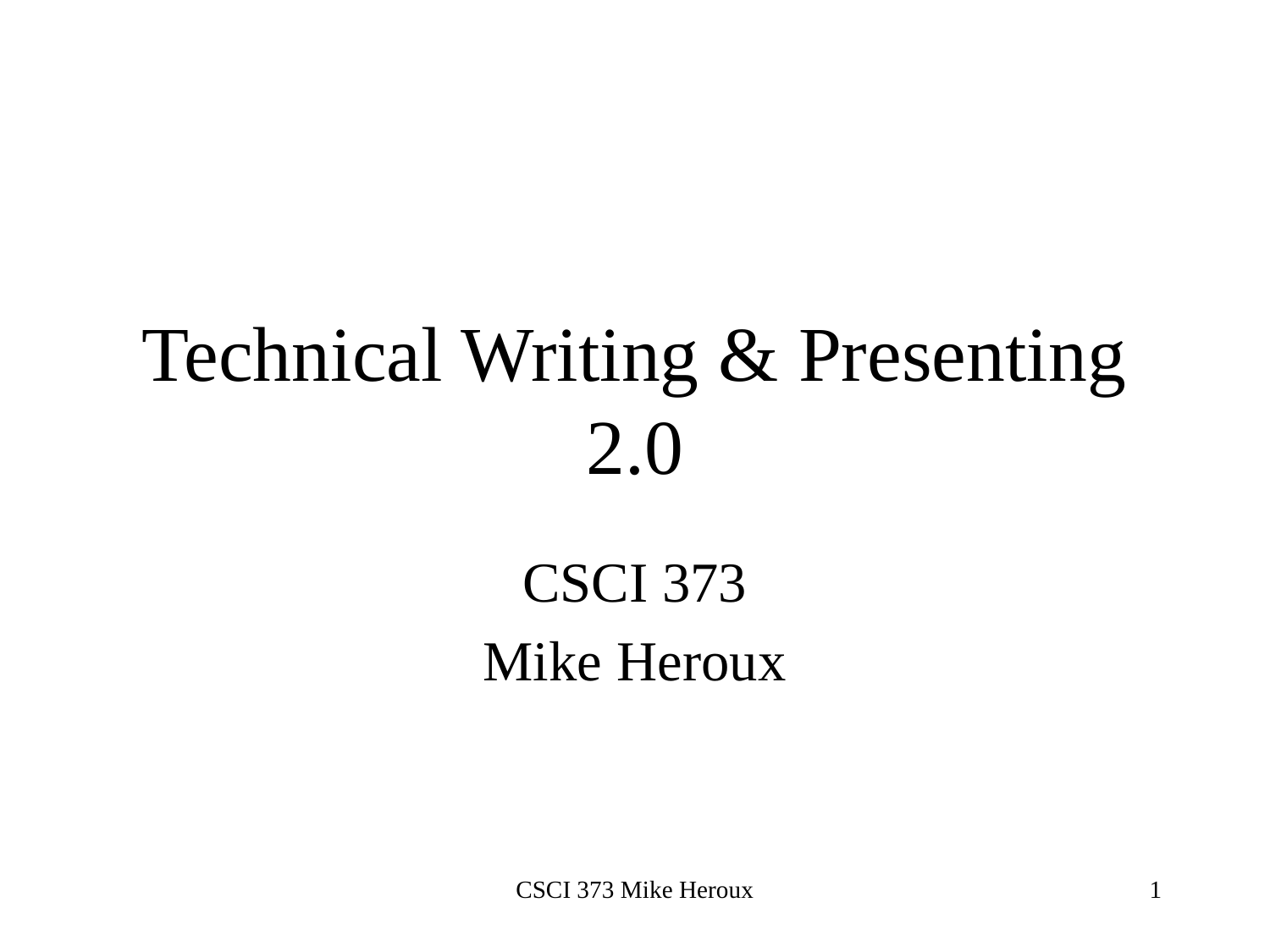

# Technical Writing & Presenting 2.0
CSCI 373
Mike Heroux
CSCI 373 Mike Heroux
1